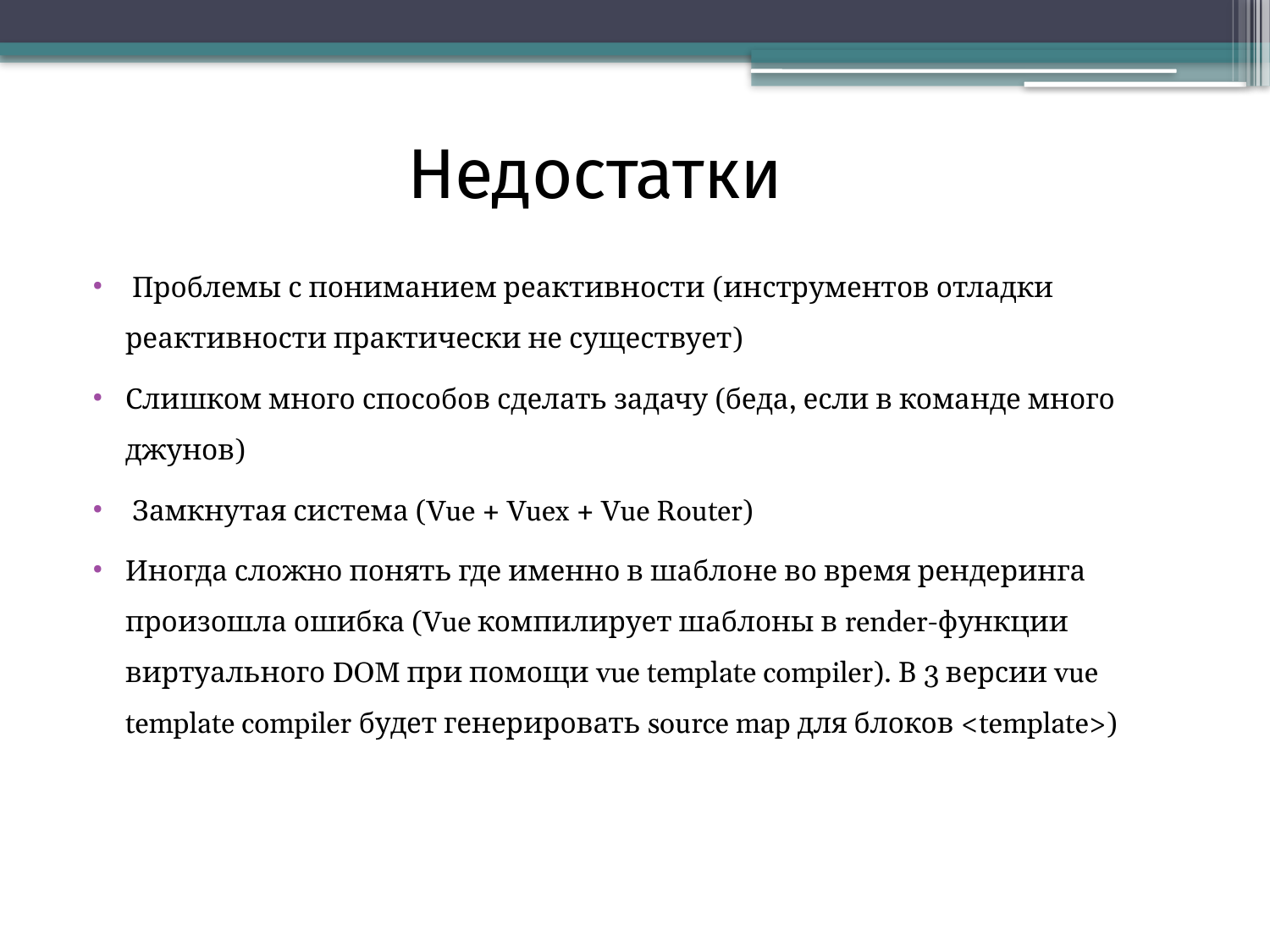

# Недостатки
 Проблемы с пониманием реактивности (инструментов отладки реактивности практически не существует)
Слишком много способов сделать задачу (беда, если в команде много джунов)
 Замкнутая система (Vue + Vuex + Vue Router)
Иногда сложно понять где именно в шаблоне во время рендеринга произошла ошибка (Vue компилирует шаблоны в render-функции виртуального DOM при помощи vue template compiler). В 3 версии vue template compiler будет генерировать source map для блоков <template>)